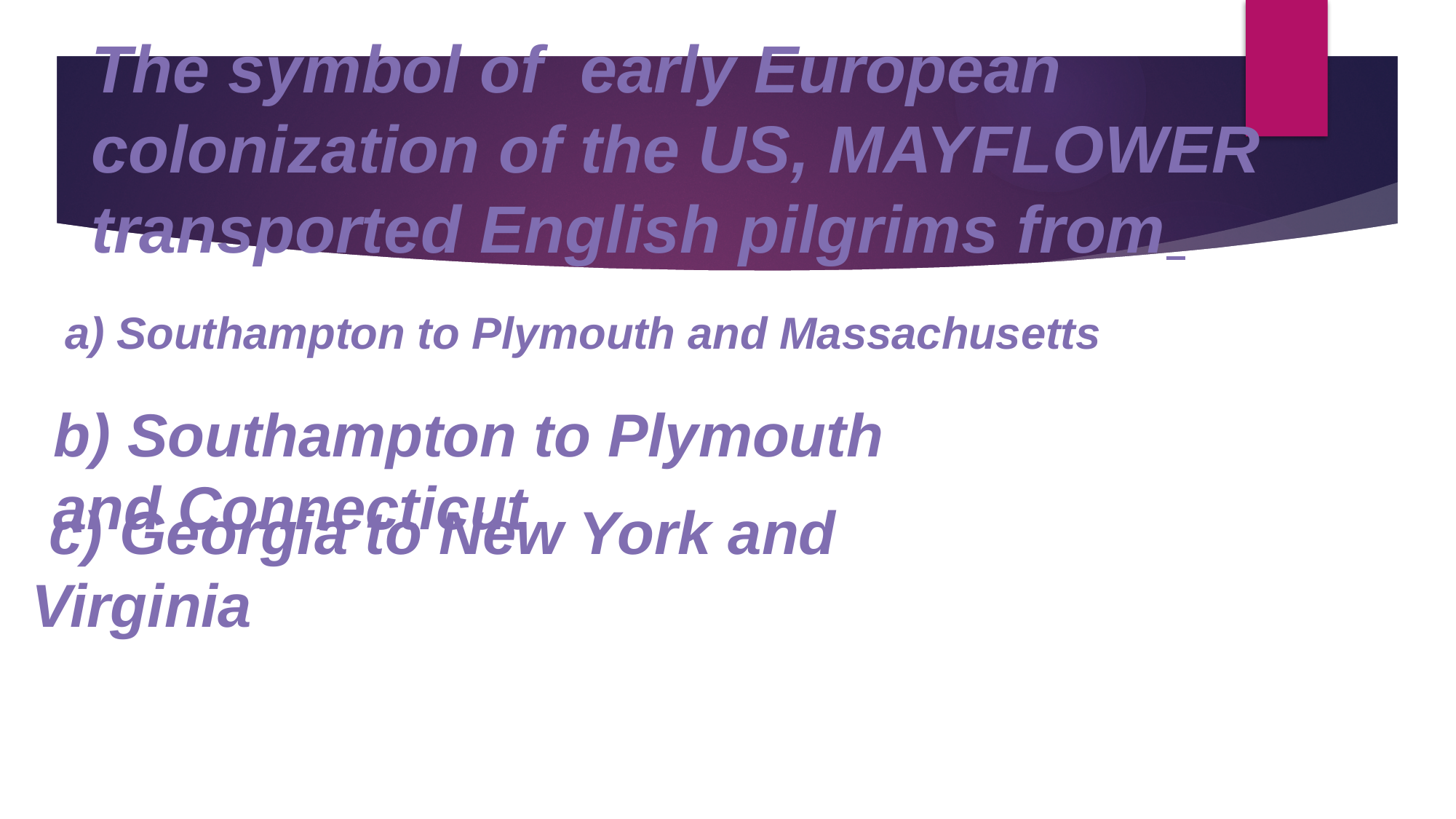

# The symbol of  early European colonization of the US, MAYFLOWER transported English pilgrims from
a) Southampton to Plymouth and Massachusetts
b) Southampton to Plymouth and Connecticut
 c) Georgia to New York and Virginia